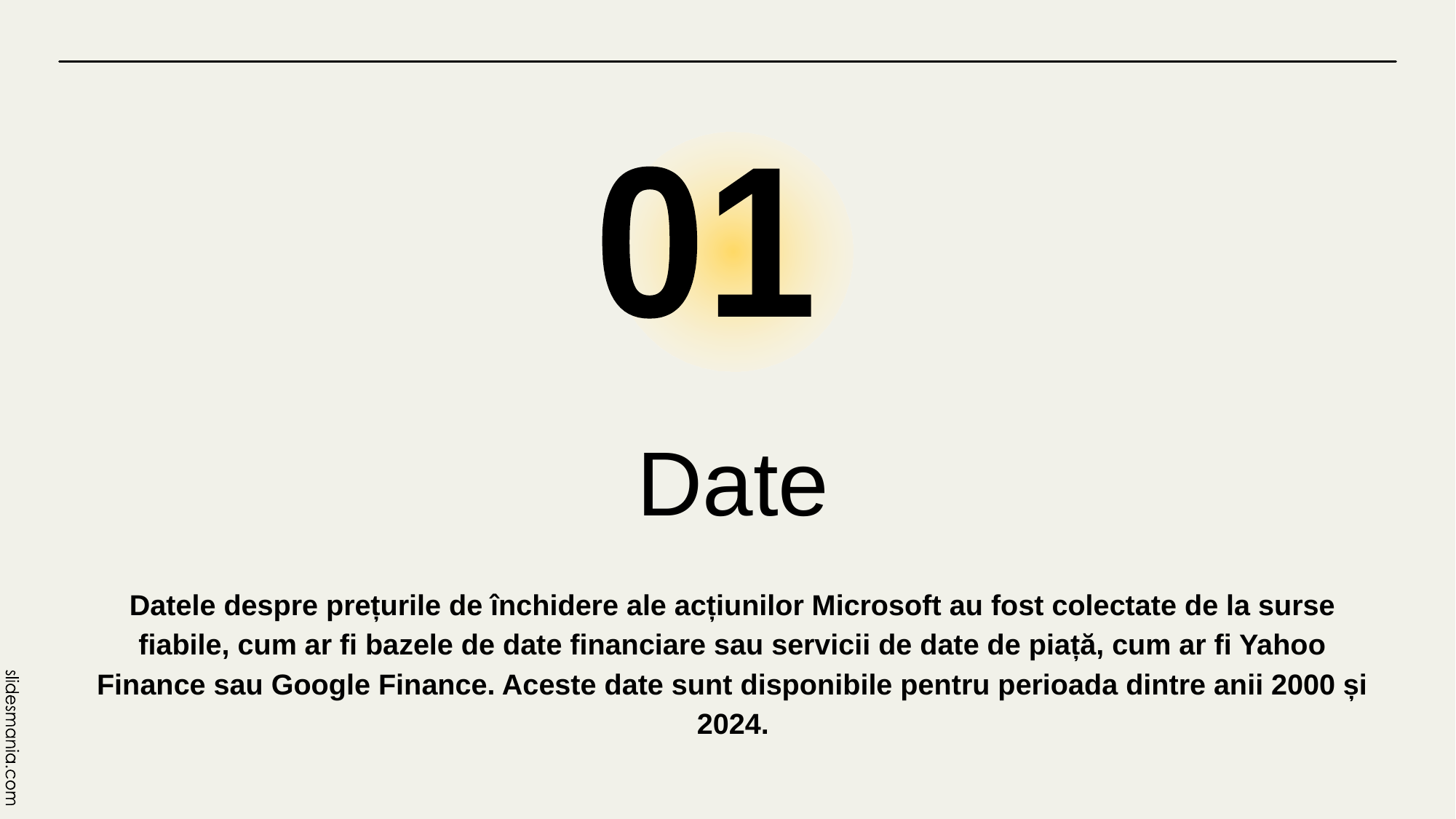

01
# Date
Datele despre prețurile de închidere ale acțiunilor Microsoft au fost colectate de la surse fiabile, cum ar fi bazele de date financiare sau servicii de date de piață, cum ar fi Yahoo Finance sau Google Finance. Aceste date sunt disponibile pentru perioada dintre anii 2000 și 2024.